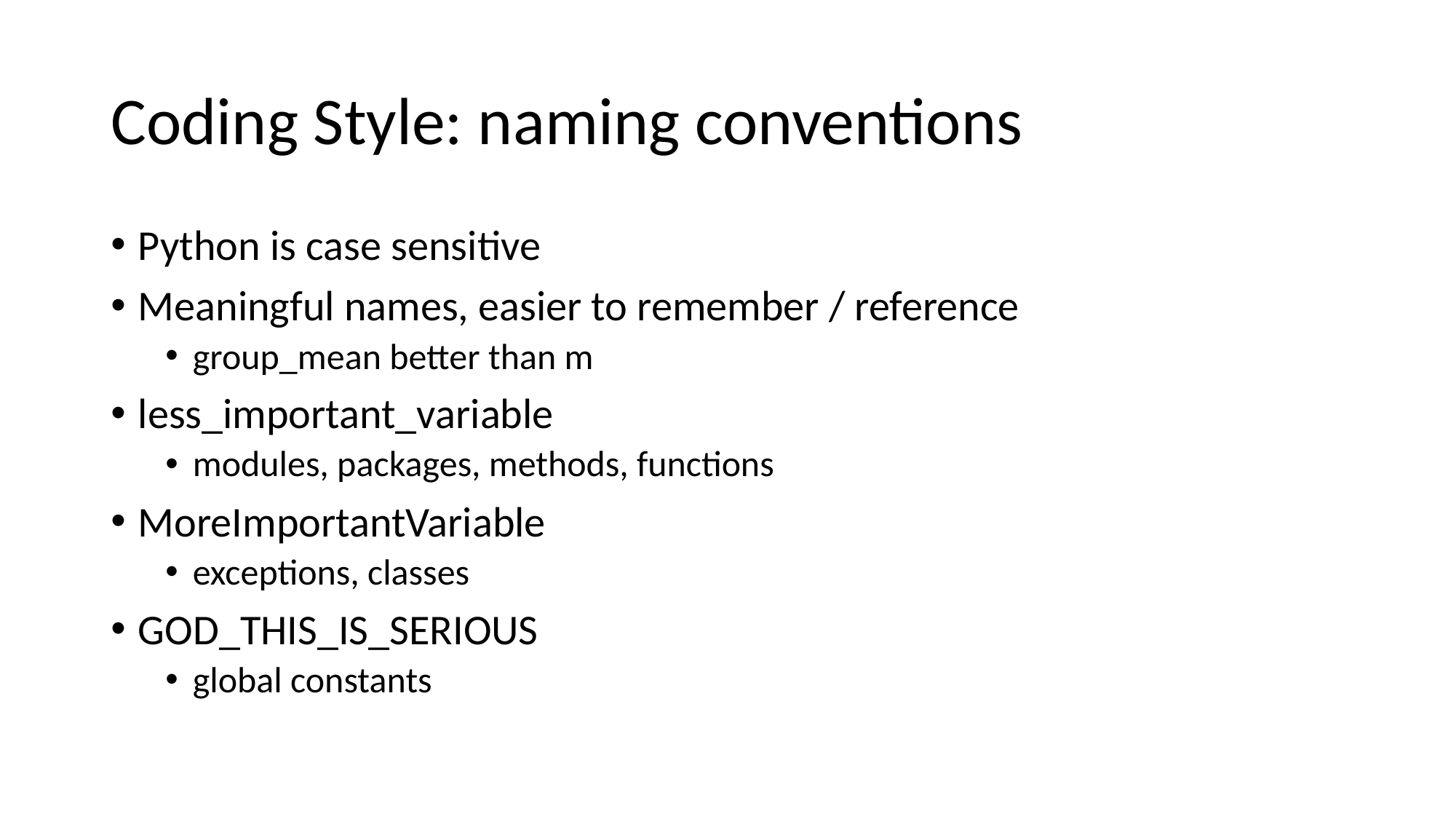

# Coding Style: naming conventions
Python is case sensitive
Meaningful names, easier to remember / reference
group_mean better than m
less_important_variable
modules, packages, methods, functions
MoreImportantVariable
exceptions, classes
GOD_THIS_IS_SERIOUS
global constants